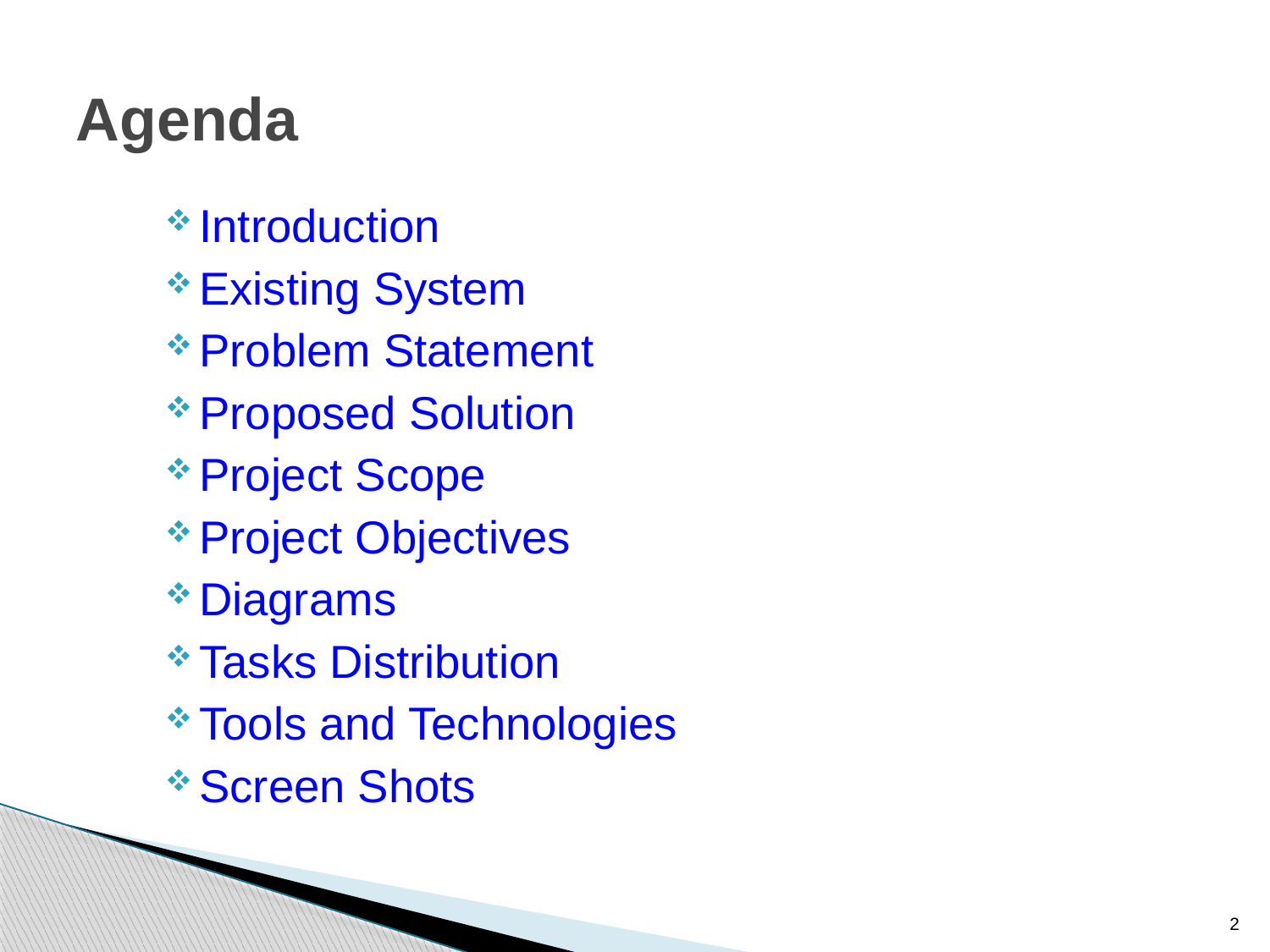

# Agenda
Introduction
Existing System
Problem Statement
Proposed Solution
Project Scope
Project Objectives
Diagrams
Tasks Distribution
Tools and Technologies
Screen Shots

2